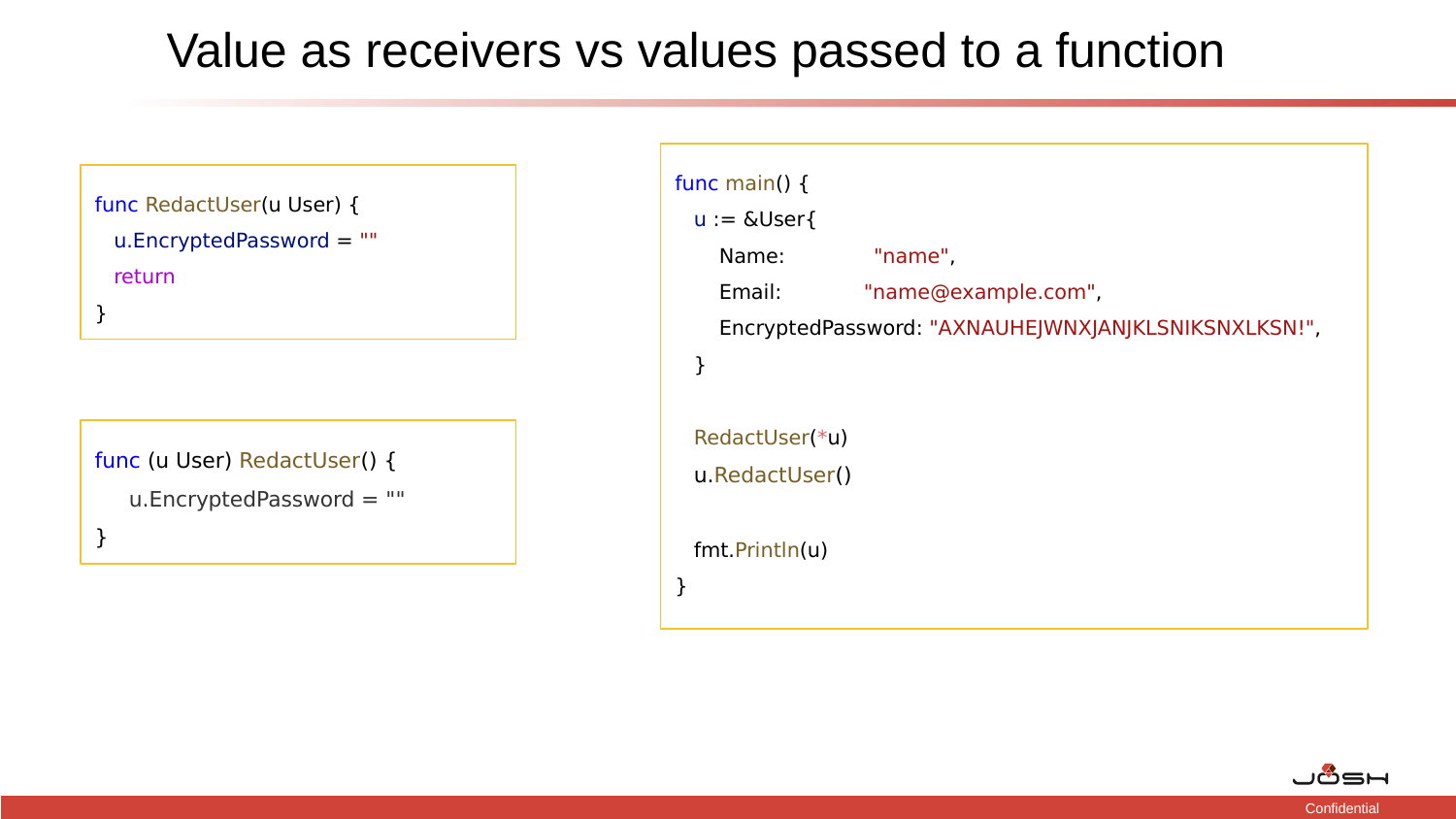

#
Value as receivers vs values passed to a function
func main() {
   u := &User{
       Name:              "name",
       Email:             "name@example.com",
       EncryptedPassword: "AXNAUHEJWNXJANJKLSNIKSNXLKSN!",
   }

   RedactUser(*u)
   u.RedactUser()

   fmt.Println(u)
}

func RedactUser(u User) {
   u.EncryptedPassword = ""
   return
}
func (u User) RedactUser() {
     u.EncryptedPassword = ""
}